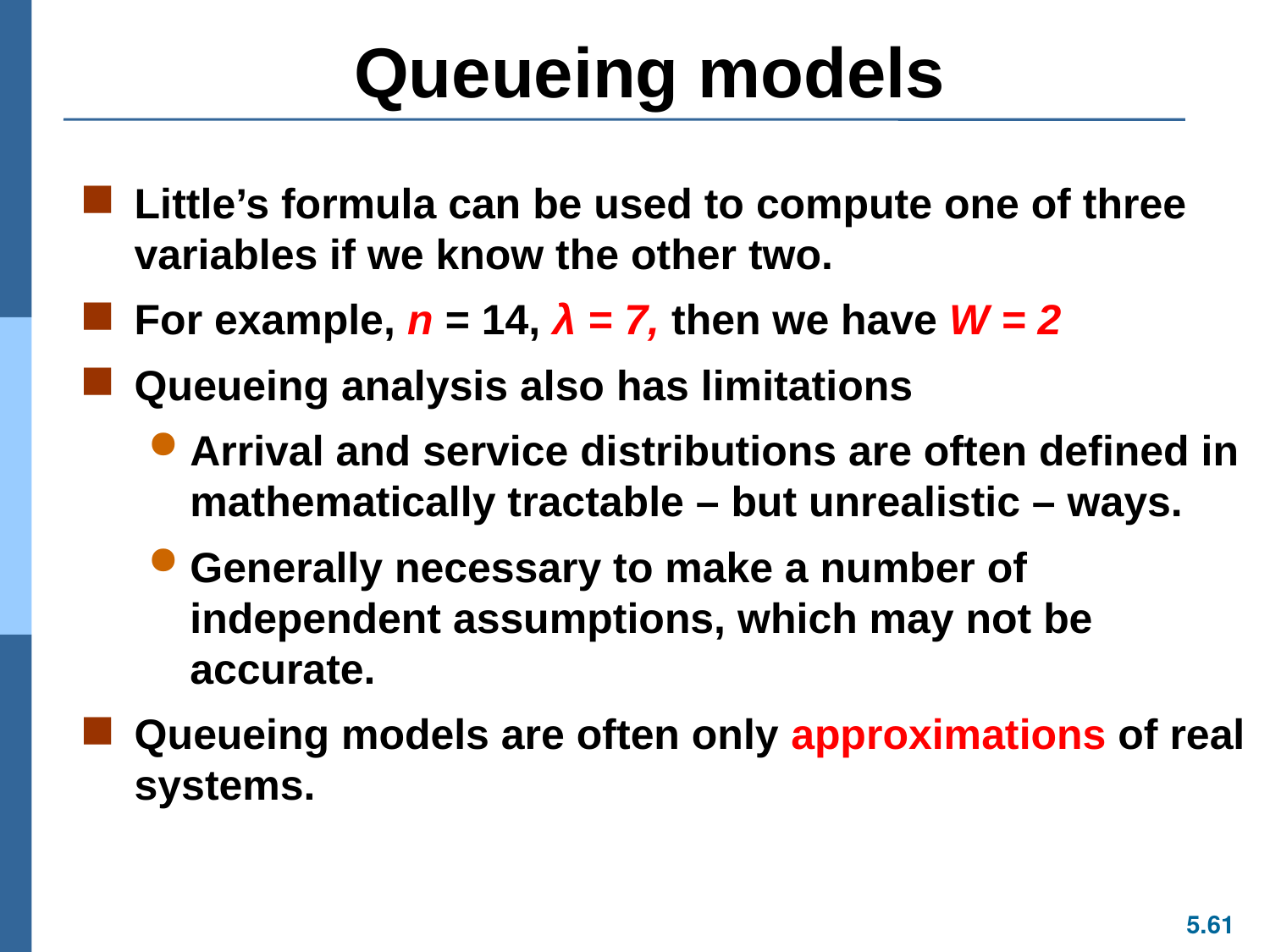

# Queueing models
Little’s formula can be used to compute one of three variables if we know the other two.
For example, n = 14, λ = 7, then we have W = 2
Queueing analysis also has limitations
Arrival and service distributions are often defined in mathematically tractable – but unrealistic – ways.
Generally necessary to make a number of independent assumptions, which may not be accurate.
Queueing models are often only approximations of real systems.